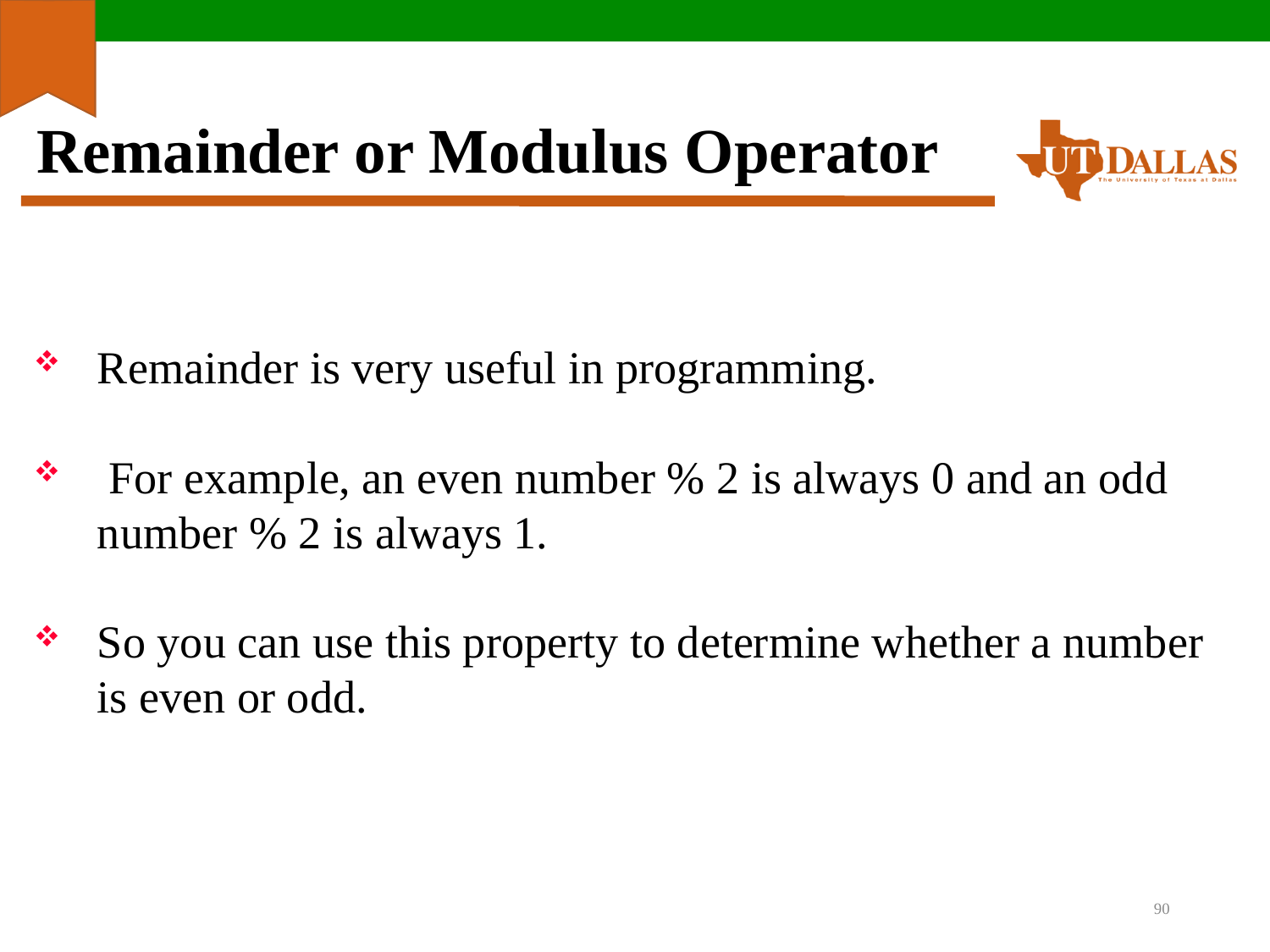

# Remainder or Modulus Operator

Remainder is very useful in programming.

 For example, an even number % 2 is always 0 and an odd number % 2 is always 1.

So you can use this property to determine whether a number is even or odd.

90